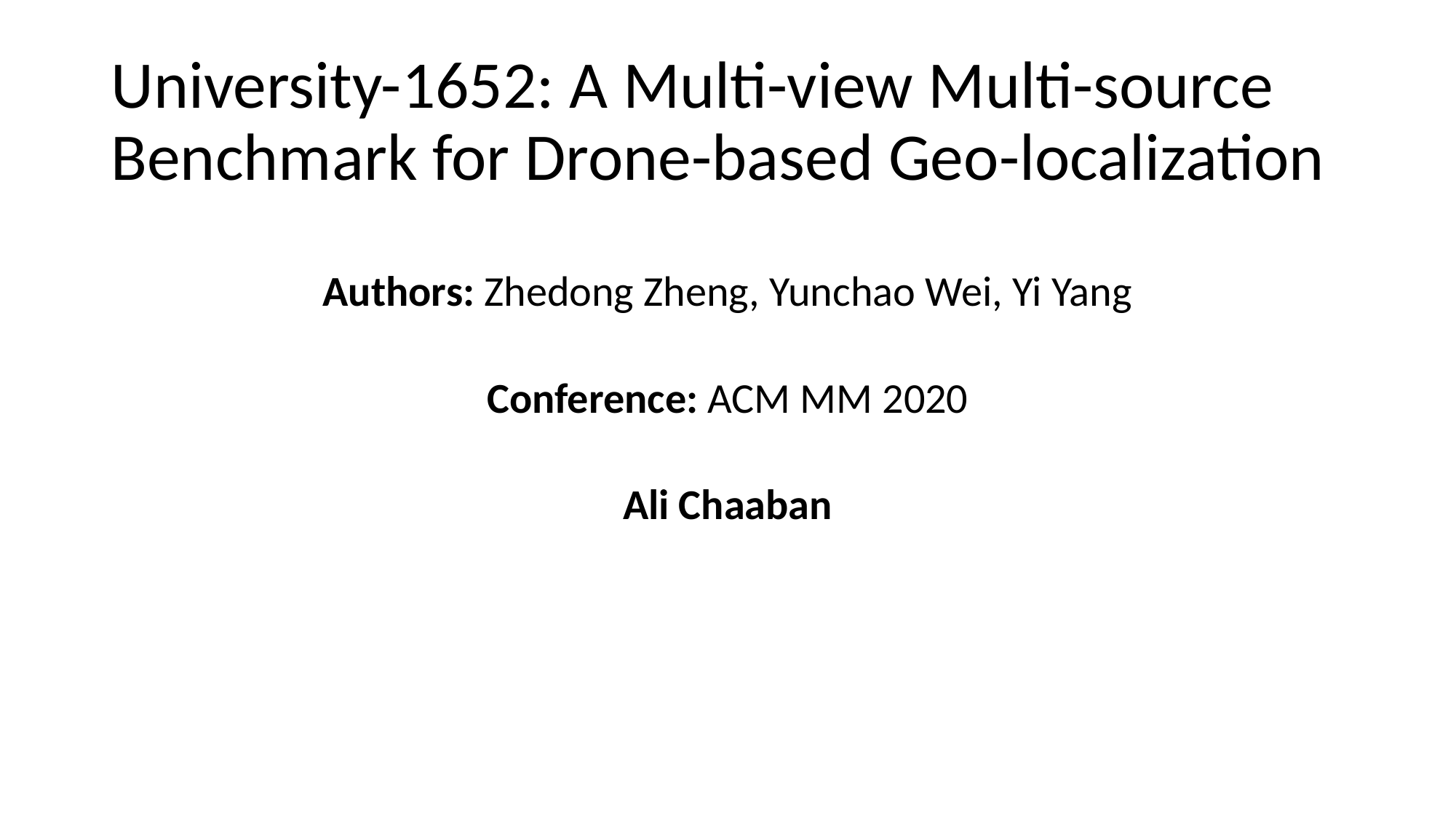

# University-1652: A Multi-view Multi-source Benchmark for Drone-based Geo-localization
Authors: Zhedong Zheng, Yunchao Wei, Yi Yang
Conference: ACM MM 2020
Ali Chaaban